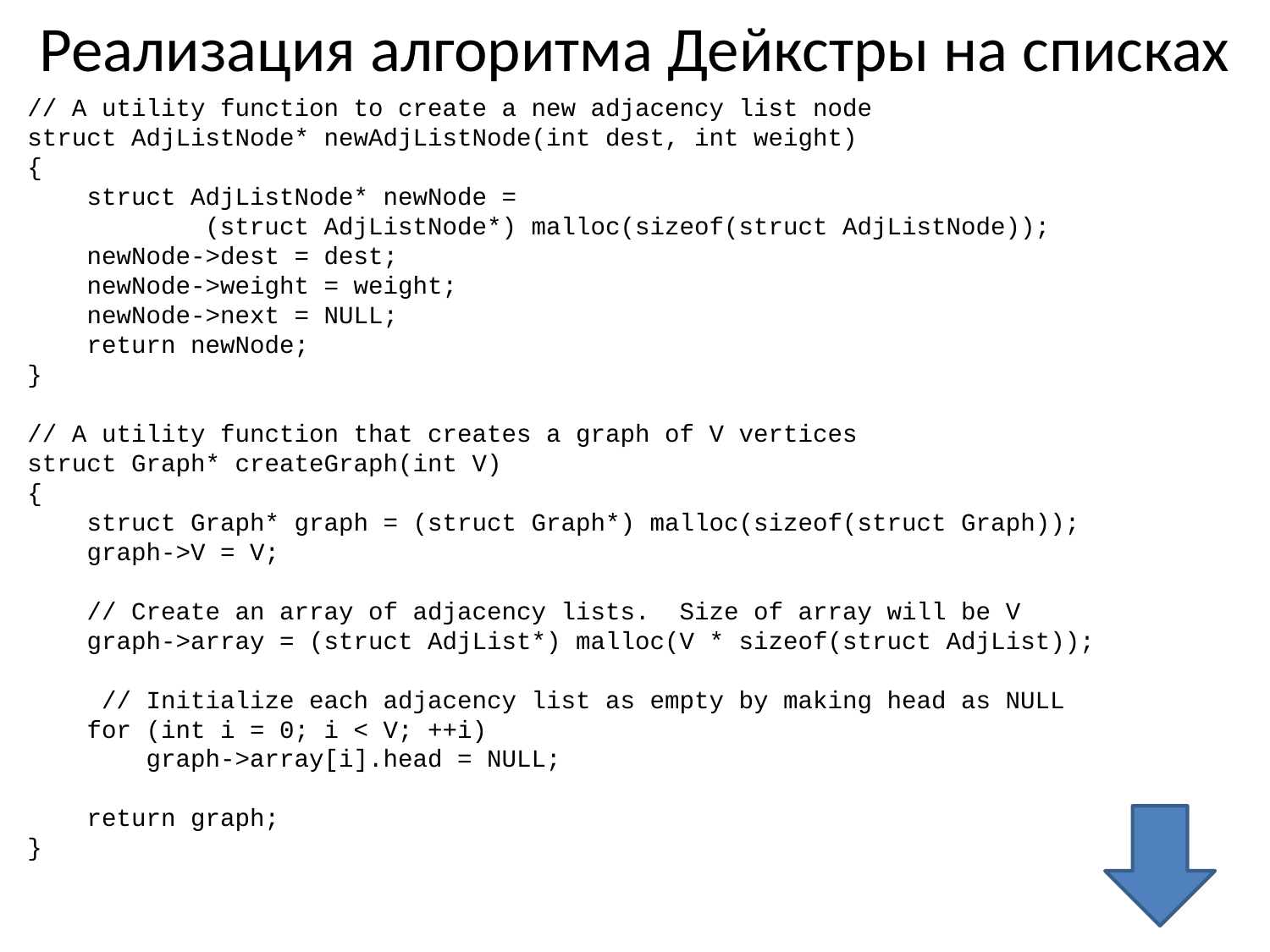

# Реализация алгоритма Дейкстры на списках
// A utility function to create a new adjacency list node
struct AdjListNode* newAdjListNode(int dest, int weight)
{
    struct AdjListNode* newNode =
            (struct AdjListNode*) malloc(sizeof(struct AdjListNode));
    newNode->dest = dest;
    newNode->weight = weight;
    newNode->next = NULL;
    return newNode;
}

// A utility function that creates a graph of V vertices
struct Graph* createGraph(int V)
{
    struct Graph* graph = (struct Graph*) malloc(sizeof(struct Graph));
    graph->V = V;

    // Create an array of adjacency lists.  Size of array will be V
    graph->array = (struct AdjList*) malloc(V * sizeof(struct AdjList));

     // Initialize each adjacency list as empty by making head as NULL
    for (int i = 0; i < V; ++i)
        graph->array[i].head = NULL;

    return graph;
}